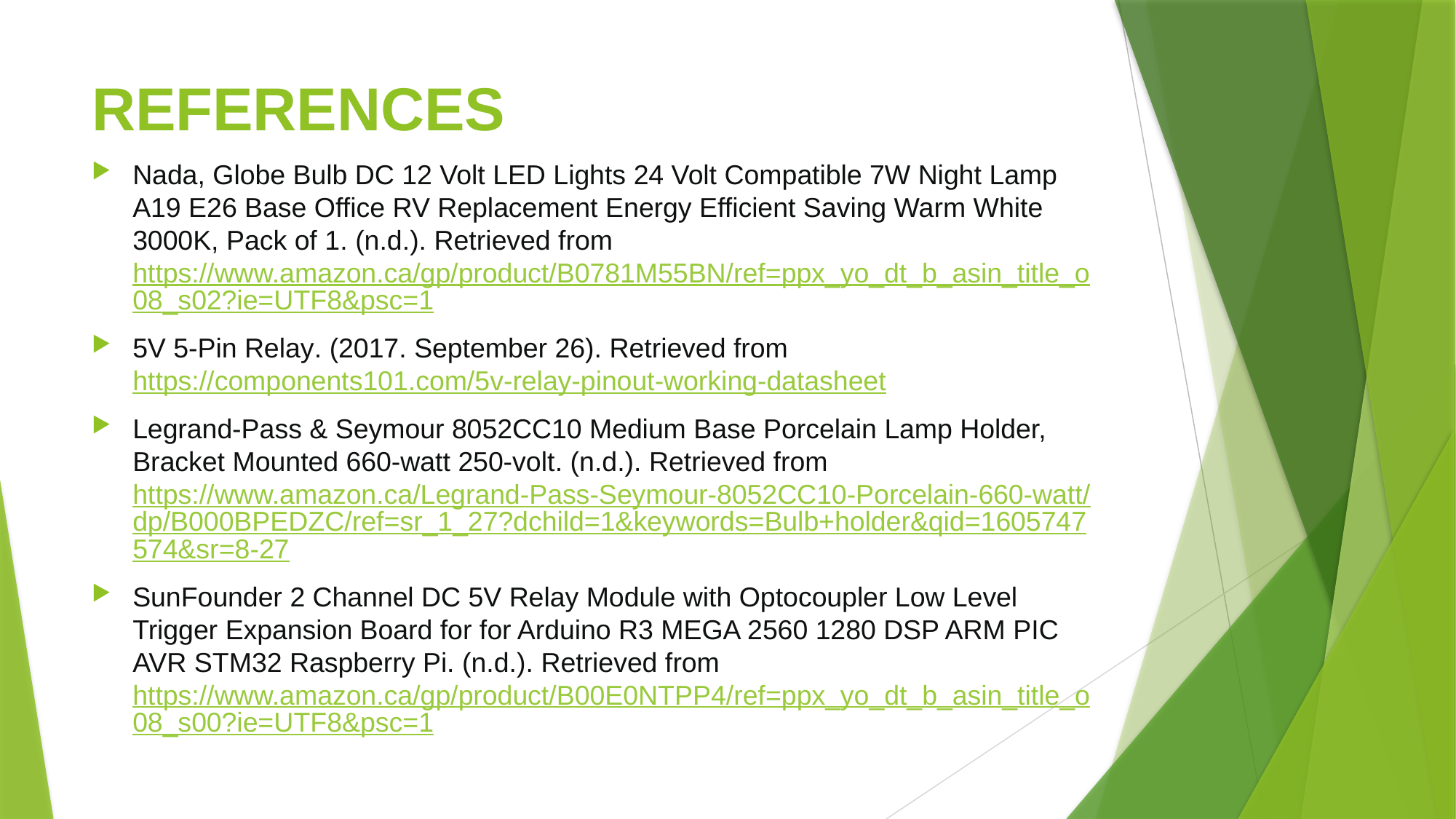

# REFERENCES
Nada, Globe Bulb DC 12 Volt LED Lights 24 Volt Compatible 7W Night Lamp A19 E26 Base Office RV Replacement Energy Efficient Saving Warm White 3000K, Pack of 1. (n.d.). Retrieved from https://www.amazon.ca/gp/product/B0781M55BN/ref=ppx_yo_dt_b_asin_title_o08_s02?ie=UTF8&psc=1
5V 5-Pin Relay. (2017. September 26). Retrieved from https://components101.com/5v-relay-pinout-working-datasheet
Legrand-Pass & Seymour 8052CC10 Medium Base Porcelain Lamp Holder, Bracket Mounted 660-watt 250-volt. (n.d.). Retrieved from https://www.amazon.ca/Legrand-Pass-Seymour-8052CC10-Porcelain-660-watt/dp/B000BPEDZC/ref=sr_1_27?dchild=1&keywords=Bulb+holder&qid=1605747574&sr=8-27
SunFounder 2 Channel DC 5V Relay Module with Optocoupler Low Level Trigger Expansion Board for for Arduino R3 MEGA 2560 1280 DSP ARM PIC AVR STM32 Raspberry Pi. (n.d.). Retrieved from https://www.amazon.ca/gp/product/B00E0NTPP4/ref=ppx_yo_dt_b_asin_title_o08_s00?ie=UTF8&psc=1